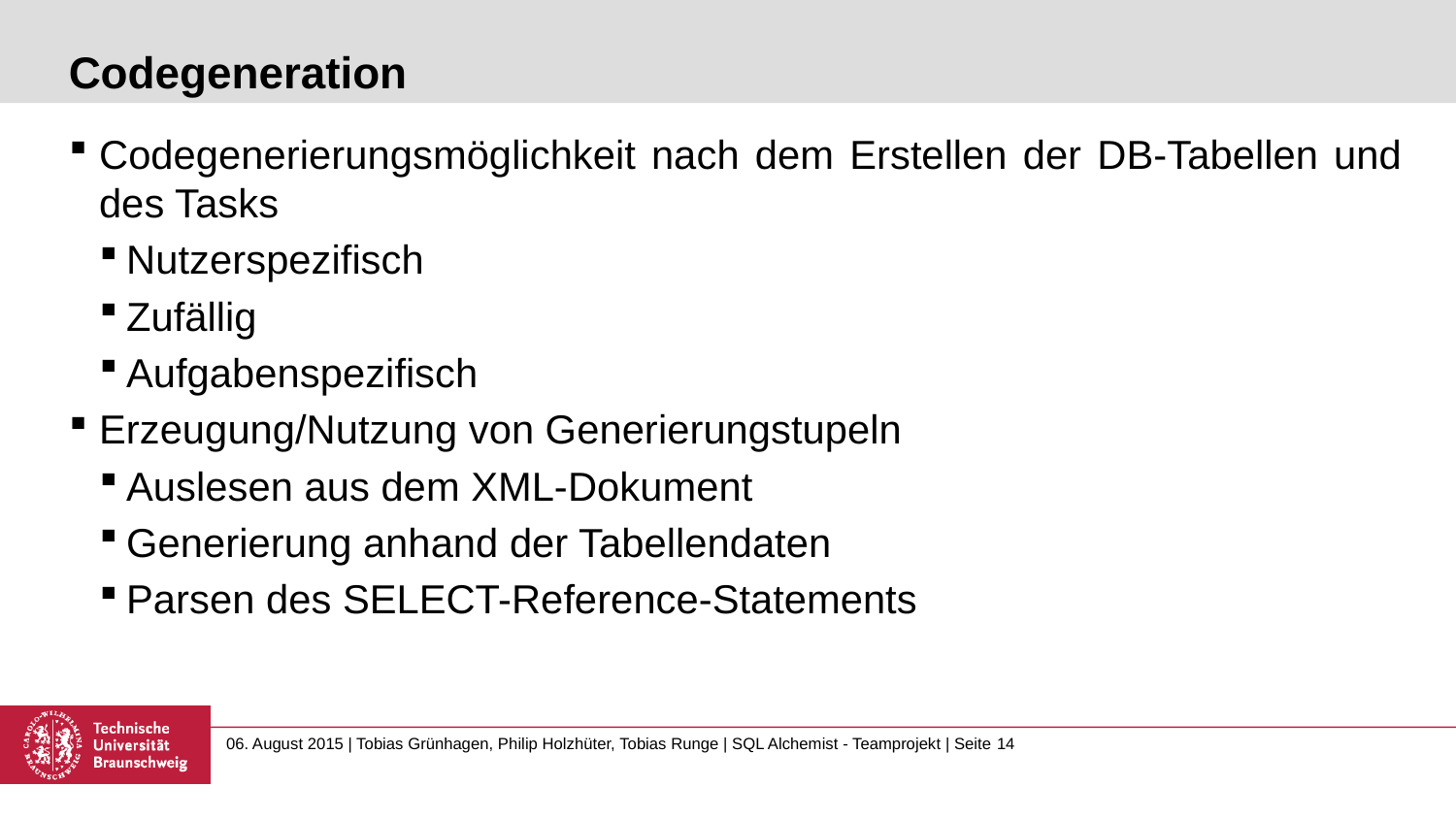

# Codegeneration
Codegenerierungsmöglichkeit nach dem Erstellen der DB-Tabellen und des Tasks
Nutzerspezifisch
Zufällig
Aufgabenspezifisch
Erzeugung/Nutzung von Generierungstupeln
Auslesen aus dem XML-Dokument
Generierung anhand der Tabellendaten
Parsen des SELECT-Reference-Statements